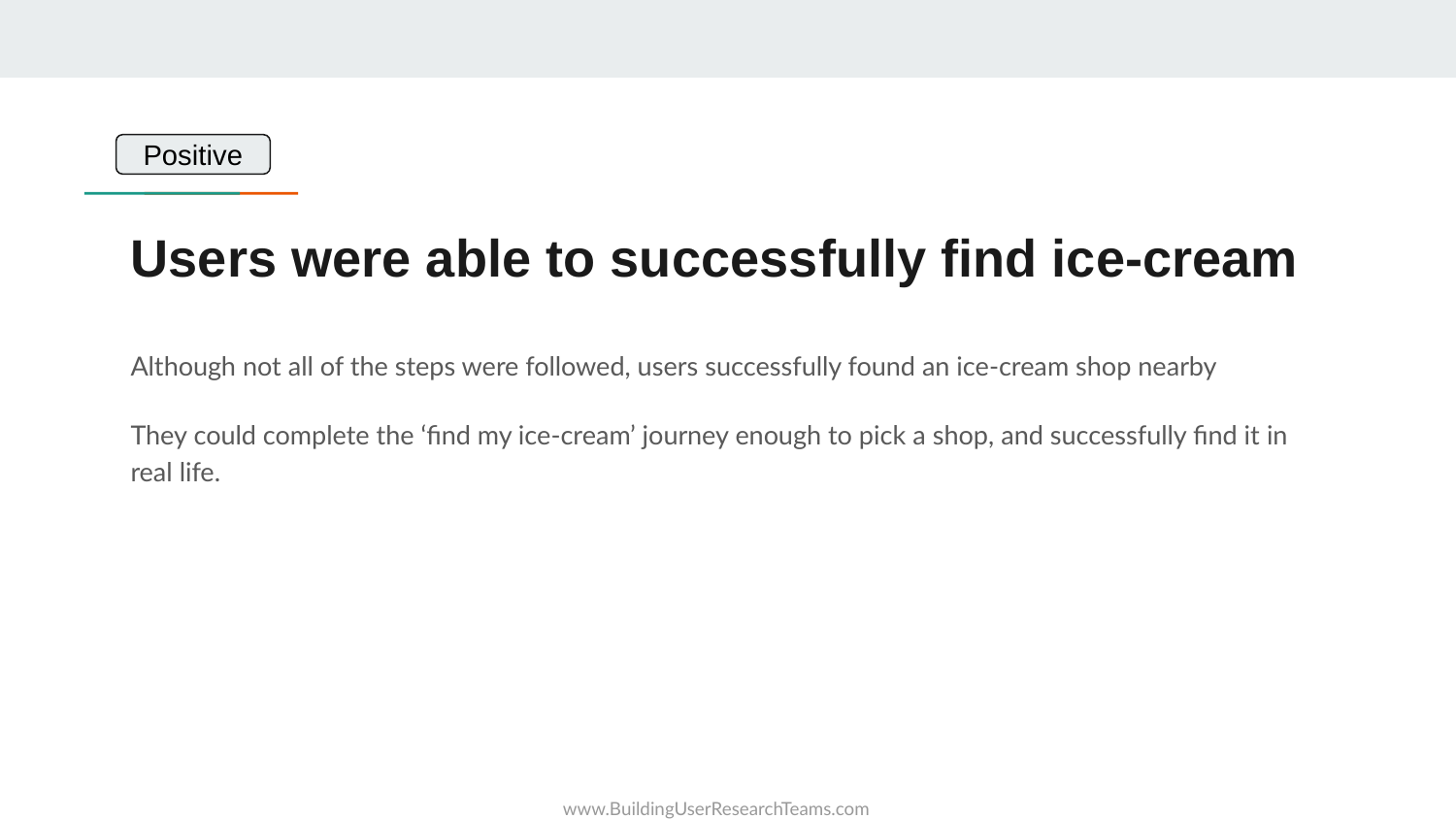

Positive
# Users were able to successfully find ice-cream
Although not all of the steps were followed, users successfully found an ice-cream shop nearby
They could complete the ‘find my ice-cream’ journey enough to pick a shop, and successfully find it in real life.